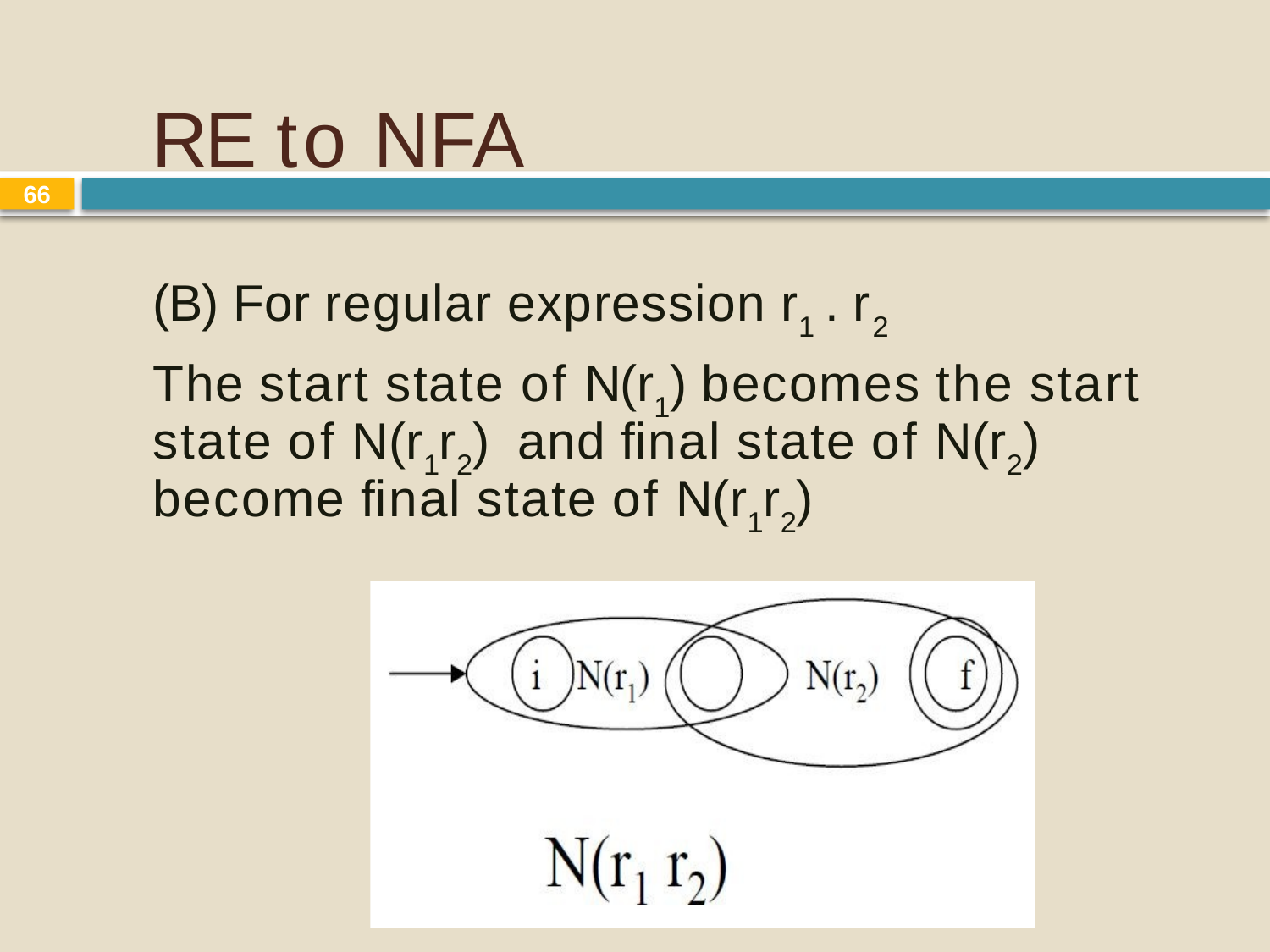

# RE to NFA
66
(B) For regular expression r1 . r2
The start state of N(r1) becomes the start state of N(r1r2)  and ﬁnal state of N(r2) become ﬁnal state of N(r1r2)